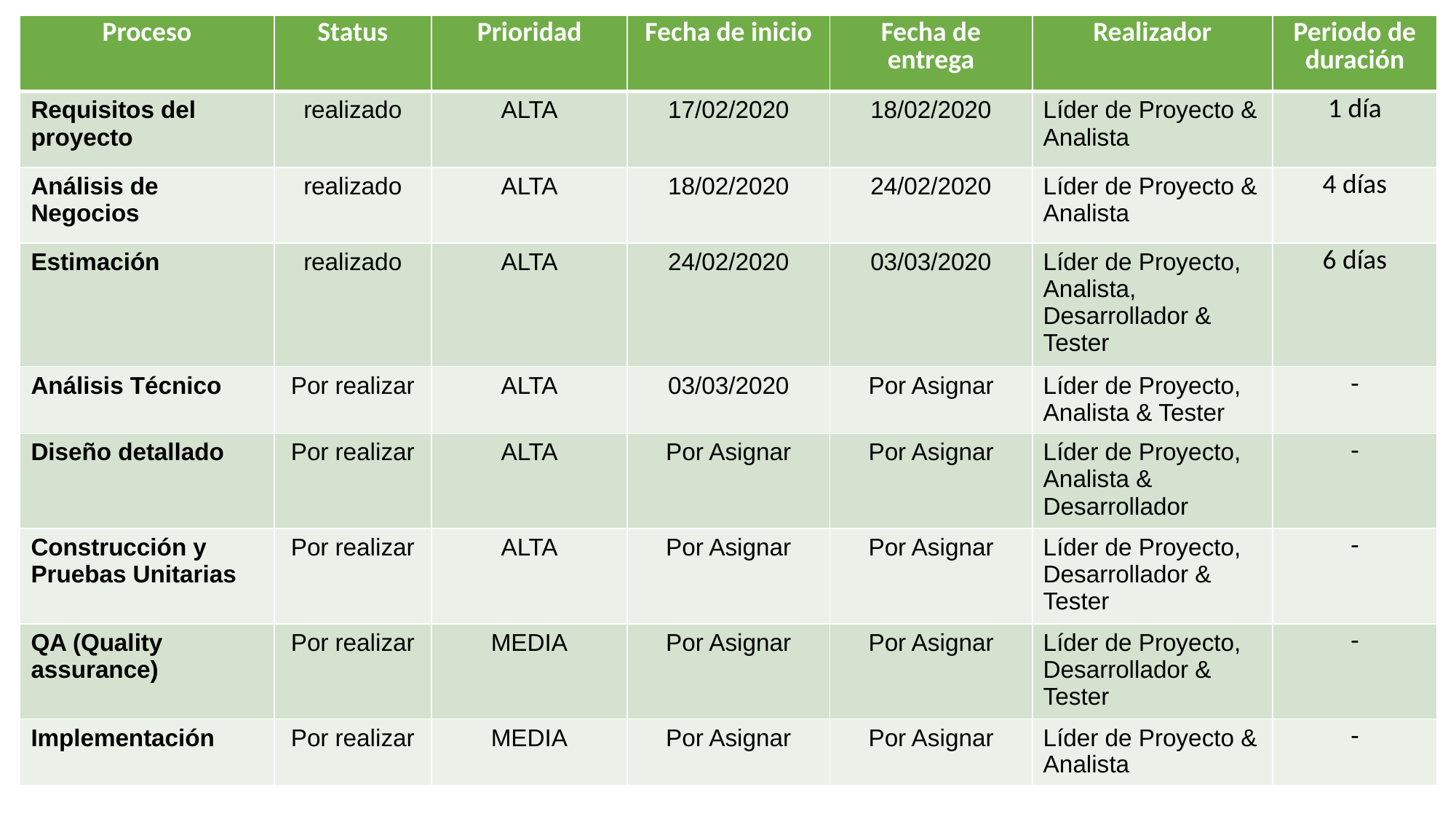

| Proceso | Status | Prioridad | Fecha de inicio | Fecha de entrega | Realizador | Periodo de duración |
| --- | --- | --- | --- | --- | --- | --- |
| Requisitos del proyecto | realizado | ALTA | 17/02/2020 | 18/02/2020 | Líder de Proyecto & Analista | 1 día |
| Análisis de Negocios | realizado | ALTA | 18/02/2020 | 24/02/2020 | Líder de Proyecto & Analista | 4 días |
| Estimación | realizado | ALTA | 24/02/2020 | 03/03/2020 | Líder de Proyecto, Analista, Desarrollador & Tester | 6 días |
| Análisis Técnico | Por realizar | ALTA | 03/03/2020 | Por Asignar | Líder de Proyecto, Analista & Tester | - |
| Diseño detallado | Por realizar | ALTA | Por Asignar | Por Asignar | Líder de Proyecto, Analista & Desarrollador | - |
| Construcción y Pruebas Unitarias | Por realizar | ALTA | Por Asignar | Por Asignar | Líder de Proyecto, Desarrollador & Tester | - |
| QA (Quality assurance) | Por realizar | MEDIA | Por Asignar | Por Asignar | Líder de Proyecto, Desarrollador & Tester | - |
| Implementación | Por realizar | MEDIA | Por Asignar | Por Asignar | Líder de Proyecto & Analista | - |